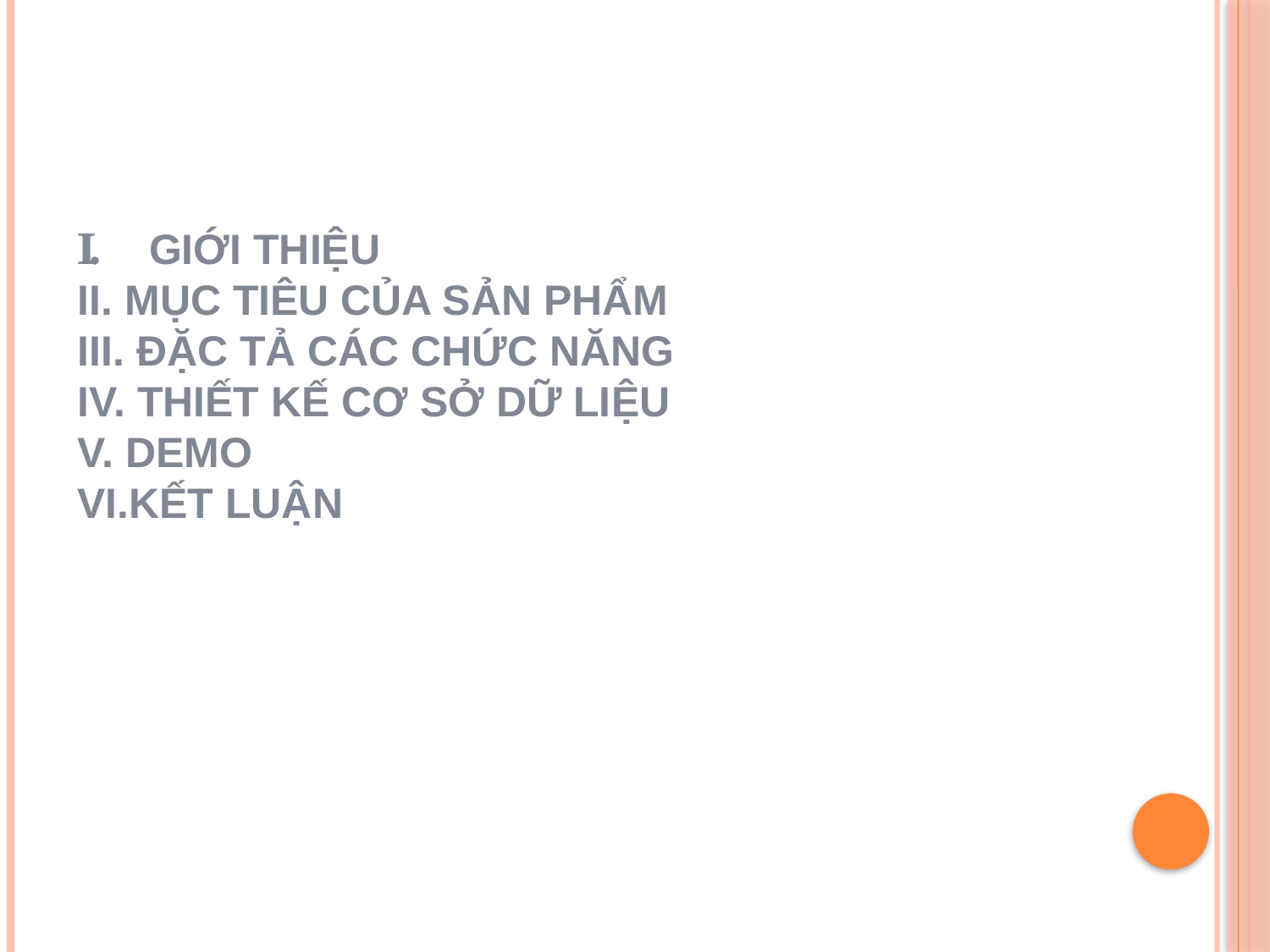

GIỚI THIỆU
II. MỤC TIÊU CỦA SẢN PHẨM
III. ĐẶC TẢ CÁC CHỨC NĂNG
IV. THIẾT KẾ CƠ SỞ DỮ LIỆU
V. DEMO
VI.KẾT LUẬN